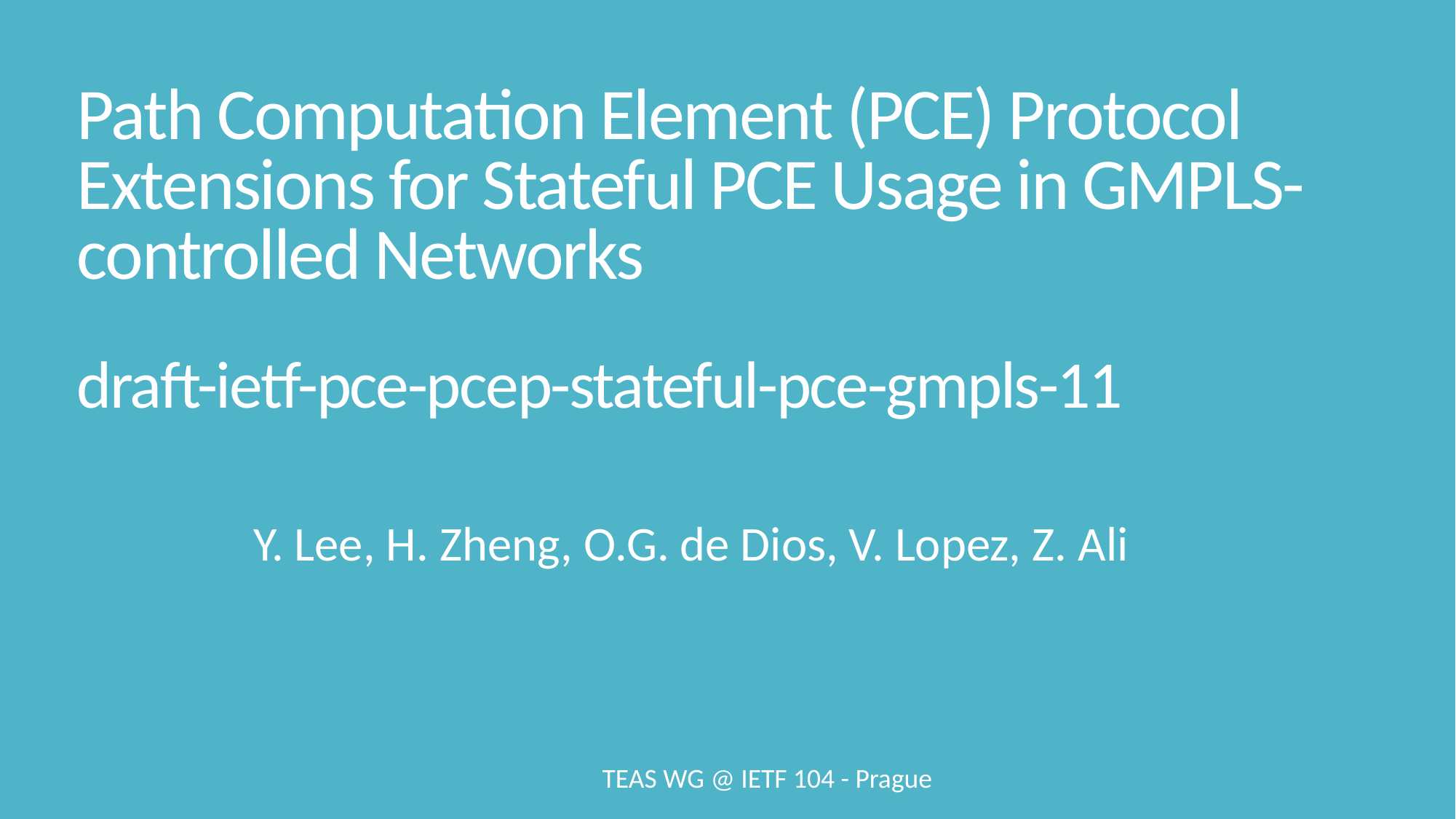

# Path Computation Element (PCE) Protocol Extensions for Stateful PCE Usage in GMPLS-controlled Networks draft-ietf-pce-pcep-stateful-pce-gmpls-11
Y. Lee, H. Zheng, O.G. de Dios, V. Lopez, Z. Ali
TEAS WG @ IETF 104 - Prague